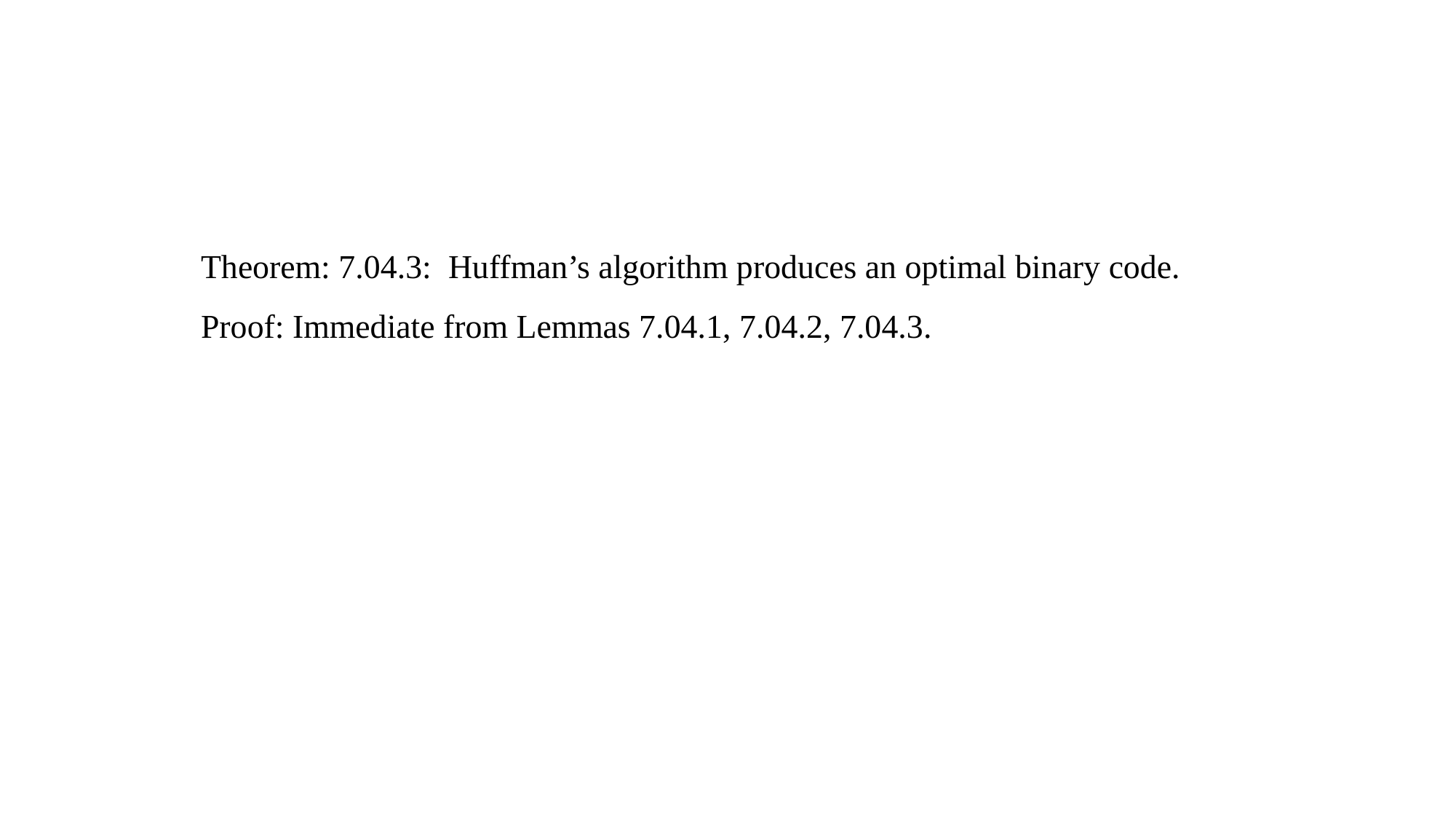

Theorem: 7.04.3:  Huffman’s algorithm produces an optimal binary code.
Proof: Immediate from Lemmas 7.04.1, 7.04.2, 7.04.3.